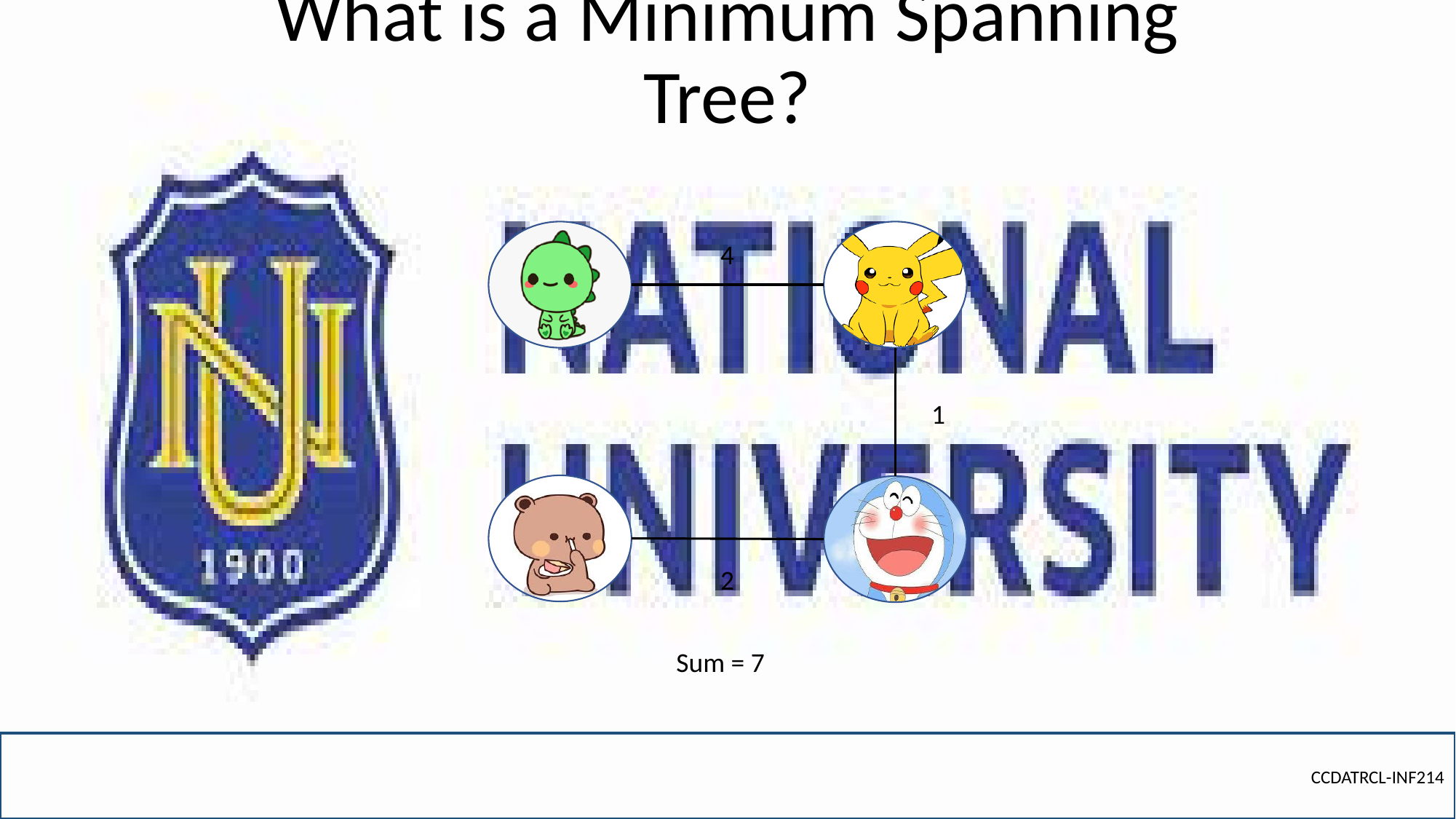

# What is a Minimum Spanning Tree?

4
1

2
Sum = 7
CCDATRCL-INF214